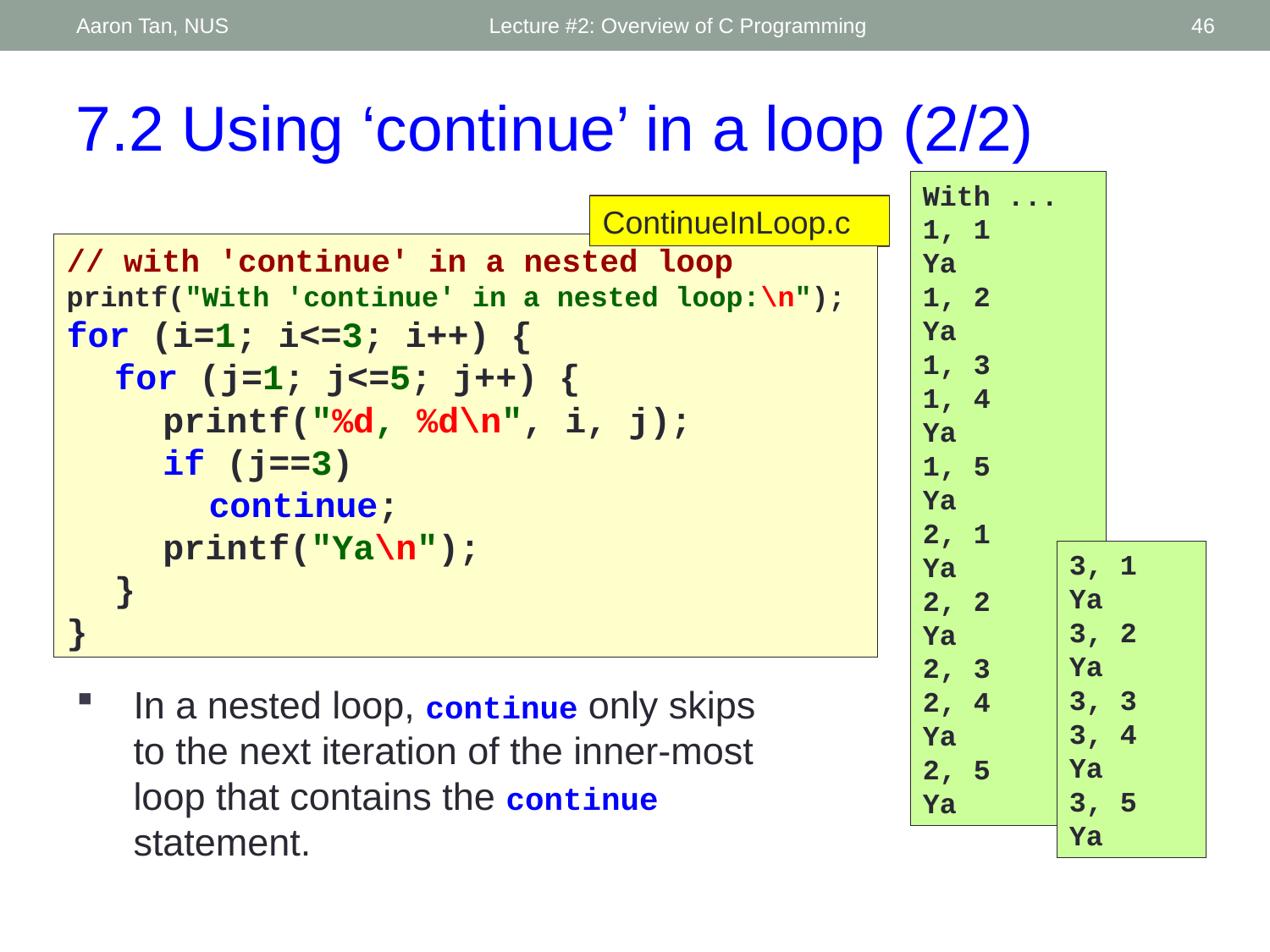

Aaron Tan, NUS
Lecture #2: Overview of C Programming
46
7.2 Using ‘continue’ in a loop (2/2)
With ...
1, 1
Ya
1, 2
Ya
1, 3
1, 4
Ya
1, 5
Ya
2, 1
Ya
2, 2
Ya
2, 3
2, 4
Ya
2, 5
Ya
ContinueInLoop.py
ContinueInLoop.c
# with 'continue' in a nested loop
print("With 'continue' in a nested loop:")
for i in range(1,4):
	for j in range(1,6):
		print(i, ",", j)
		if j == 3:
			continue
		print("Ya")

// with 'continue' in a nested loop
printf("With 'continue' in a nested loop:\n");
for (i=1; i<=3; i++) {
	for (j=1; j<=5; j++) {
		printf("%d, %d\n", i, j);
		if (j==3)
			continue;
		printf("Ya\n");
	}
}
3, 1
Ya
3, 2
Ya
3, 3
3, 4
Ya
3, 5
Ya
In a nested loop, continue only skips to the next iteration of the inner-most loop that contains the continue statement.